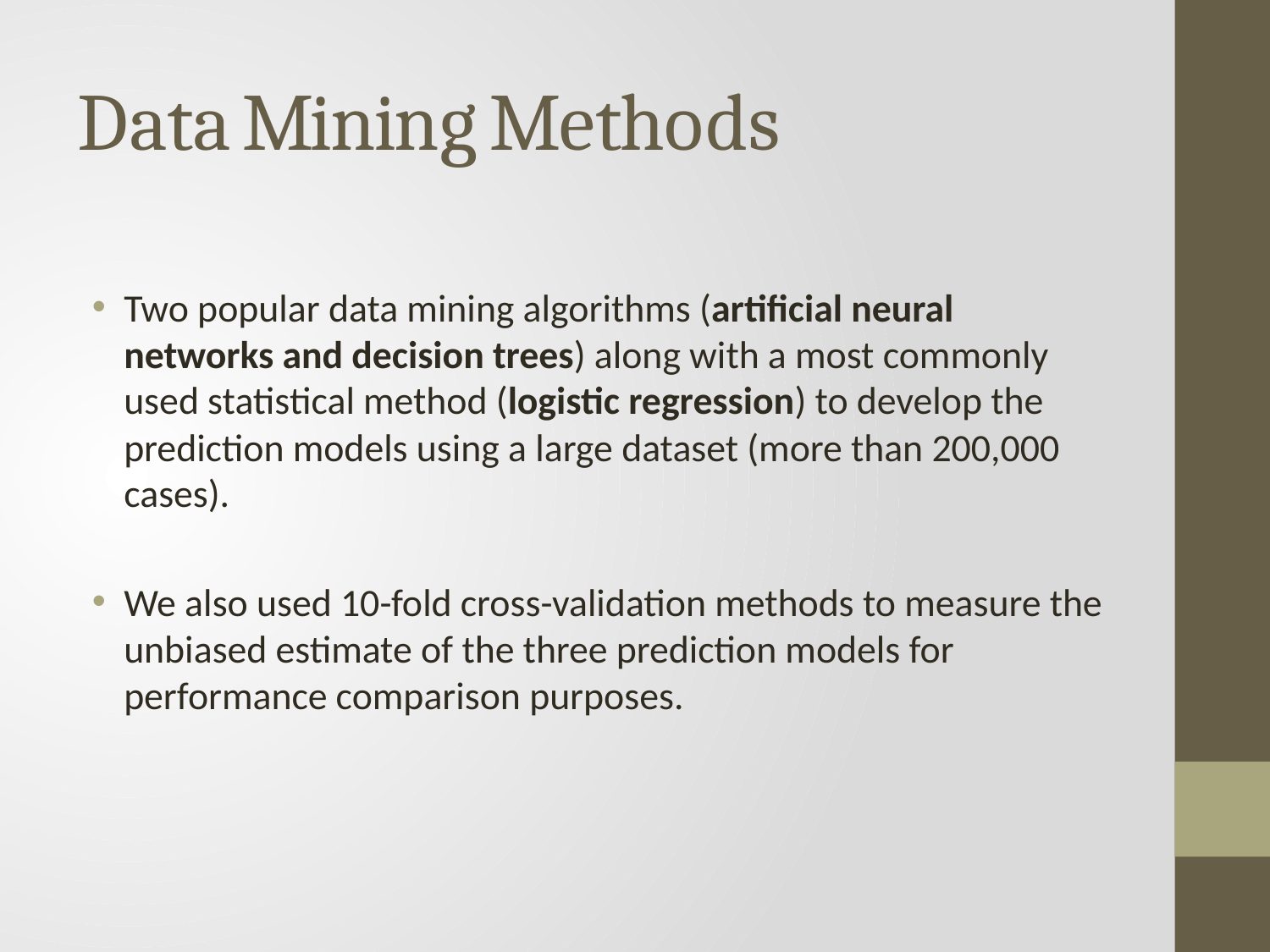

# Data Mining Methods

Two popular data mining algorithms (artiﬁcial neural networks and decision trees) along with a most commonly used statistical method (logistic regression) to develop the prediction models using a large dataset (more than 200,000 cases).

We also used 10-fold cross-validation methods to measure the unbiased estimate of the three prediction models for performance comparison purposes.